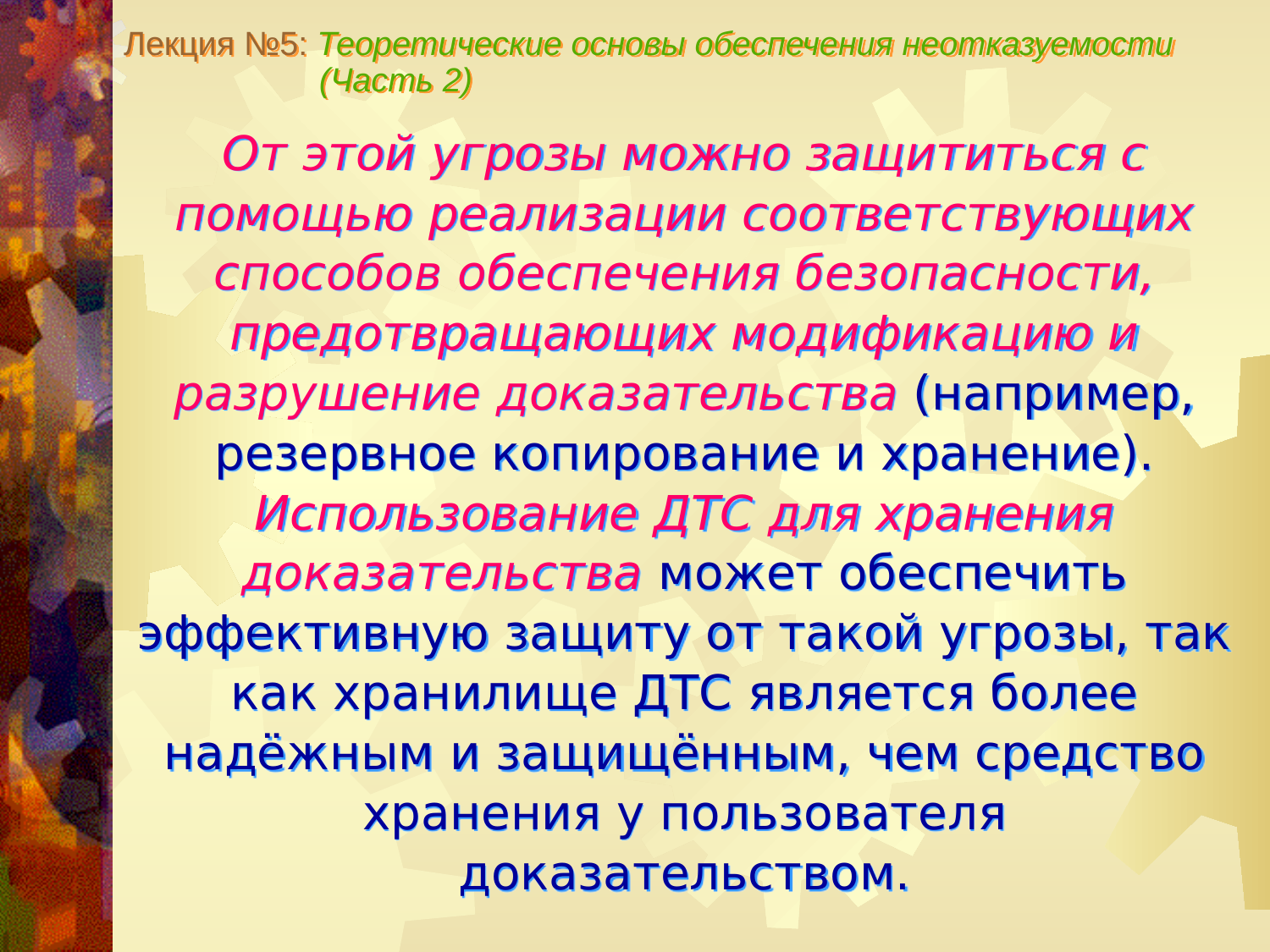

Лекция №5: Теоретические основы обеспечения неотказуемости
                       (Часть 2)
От этой угрозы можно защититься с помощью реализации соответствующих способов обеспечения безопасности, предотвращающих модификацию и разрушение доказательства (например, резервное копирование и хранение). Использование ДТС для хранения доказательства может обеспечить эффективную защиту от такой угрозы, так как хранилище ДТС является более надёжным и защищённым, чем средство хранения у пользователя доказательством.